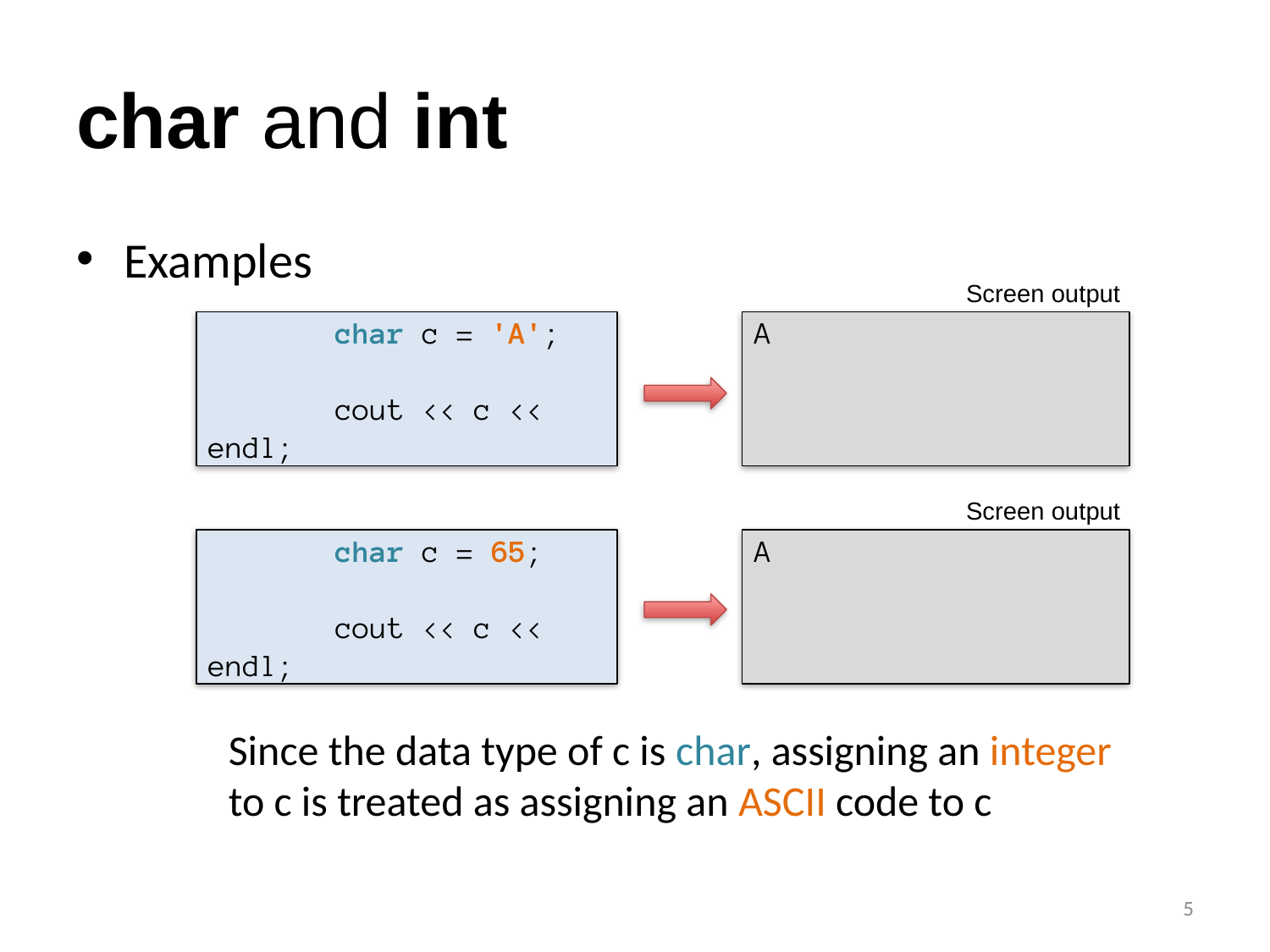

# char and int
Examples
Screen output
A

	char c = 'A';
	cout << c << endl;

Screen output
A

	char c = 65;
	cout << c << endl;

Since the data type of c is char, assigning an integer to c is treated as assigning an ASCII code to c
5